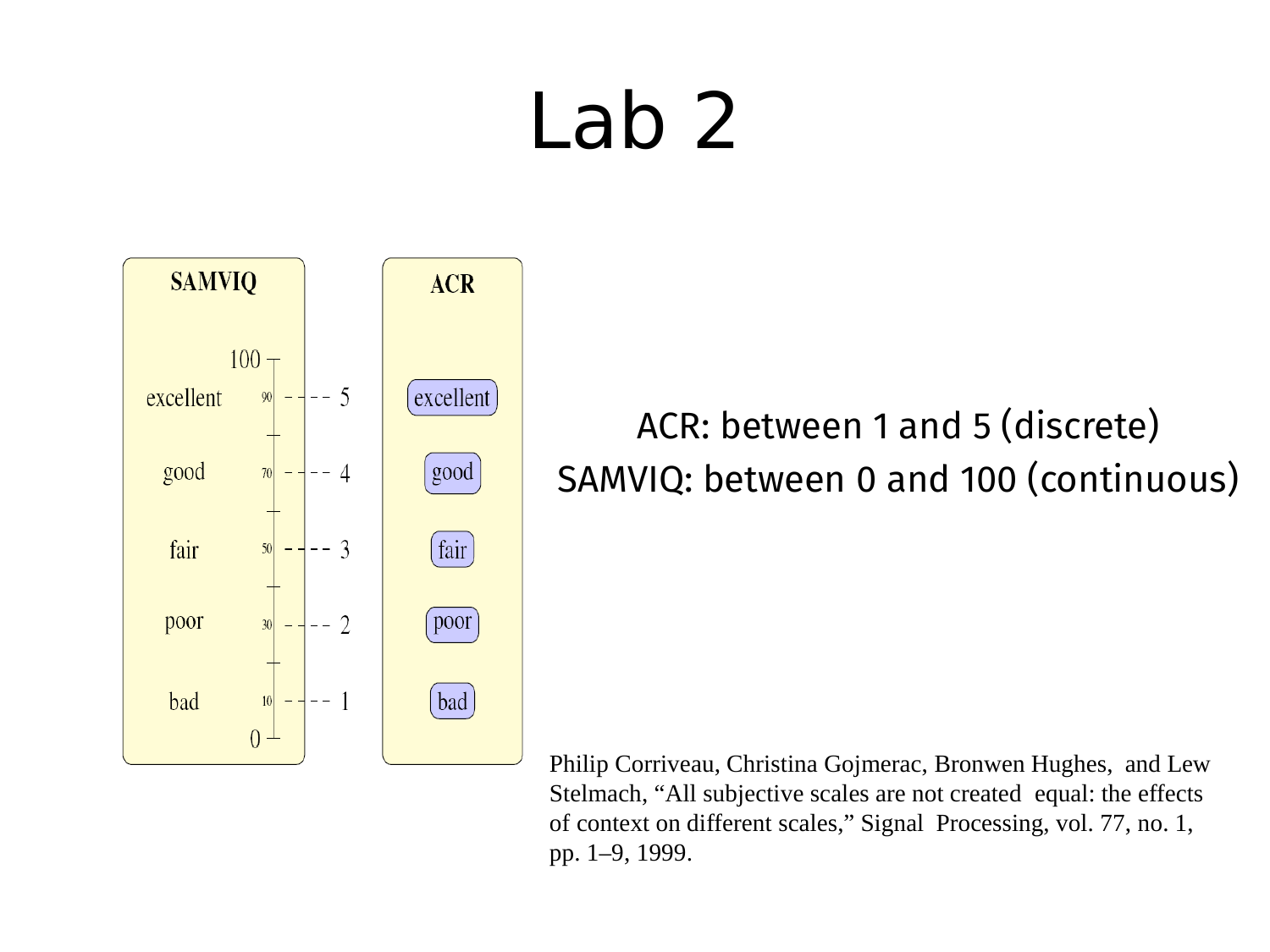

# Lab 2

ACR: between 1 and 5 (discrete)
SAMVIQ: between 0 and 100 (continuous)
Philip Corriveau, Christina Gojmerac, Bronwen Hughes,  and Lew Stelmach, “All subjective scales are not created  equal: the effects of context on different scales,” Signal  Processing, vol. 77, no. 1, pp. 1–9, 1999.